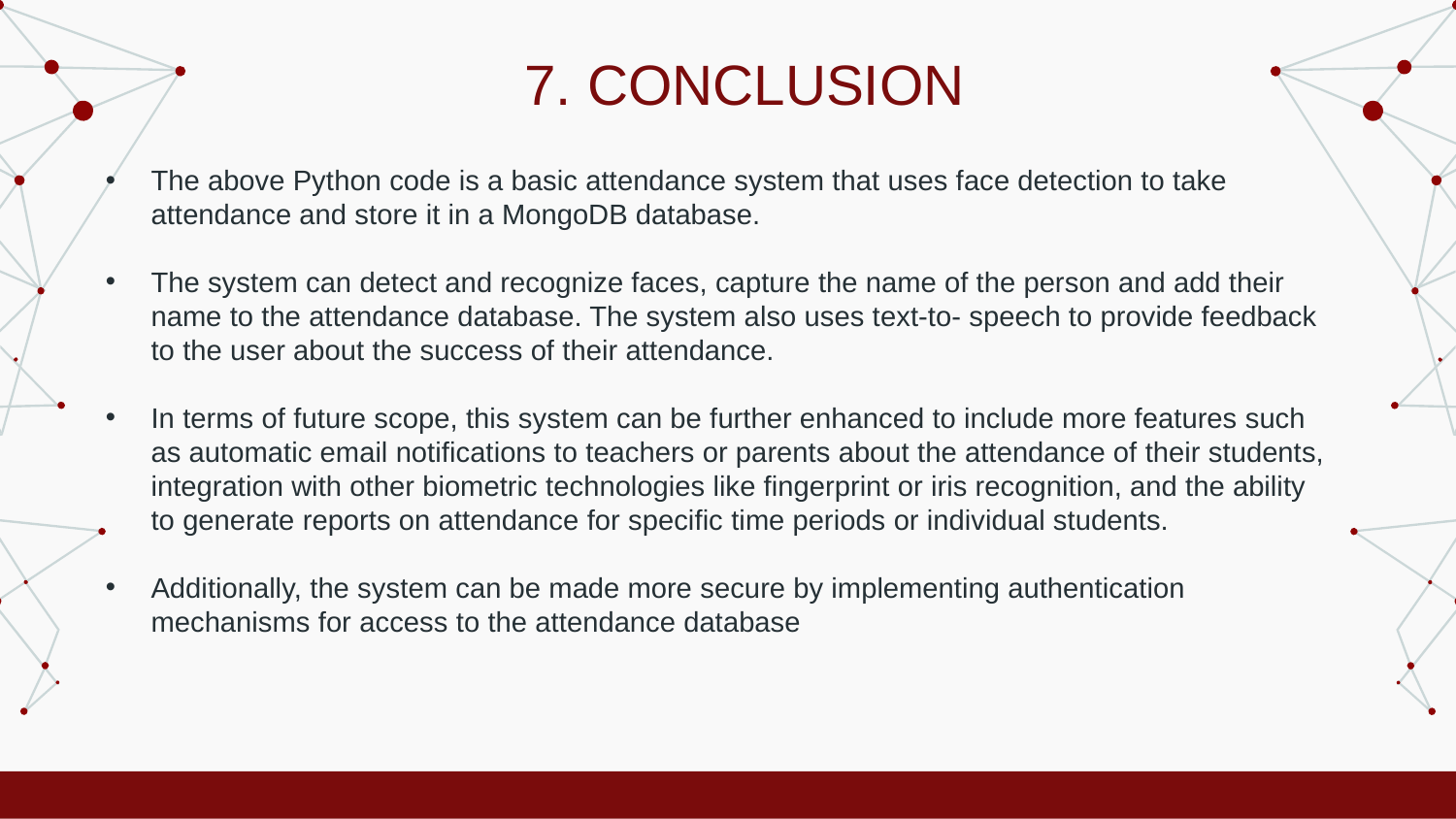

7. CONCLUSION
The above Python code is a basic attendance system that uses face detection to take attendance and store it in a MongoDB database.

The system can detect and recognize faces, capture the name of the person and add their name to the attendance database. The system also uses text-to- speech to provide feedback to the user about the success of their attendance.

In terms of future scope, this system can be further enhanced to include more features such as automatic email notifications to teachers or parents about the attendance of their students, integration with other biometric technologies like fingerprint or iris recognition, and the ability to generate reports on attendance for specific time periods or individual students.

Additionally, the system can be made more secure by implementing authentication mechanisms for access to the attendance database